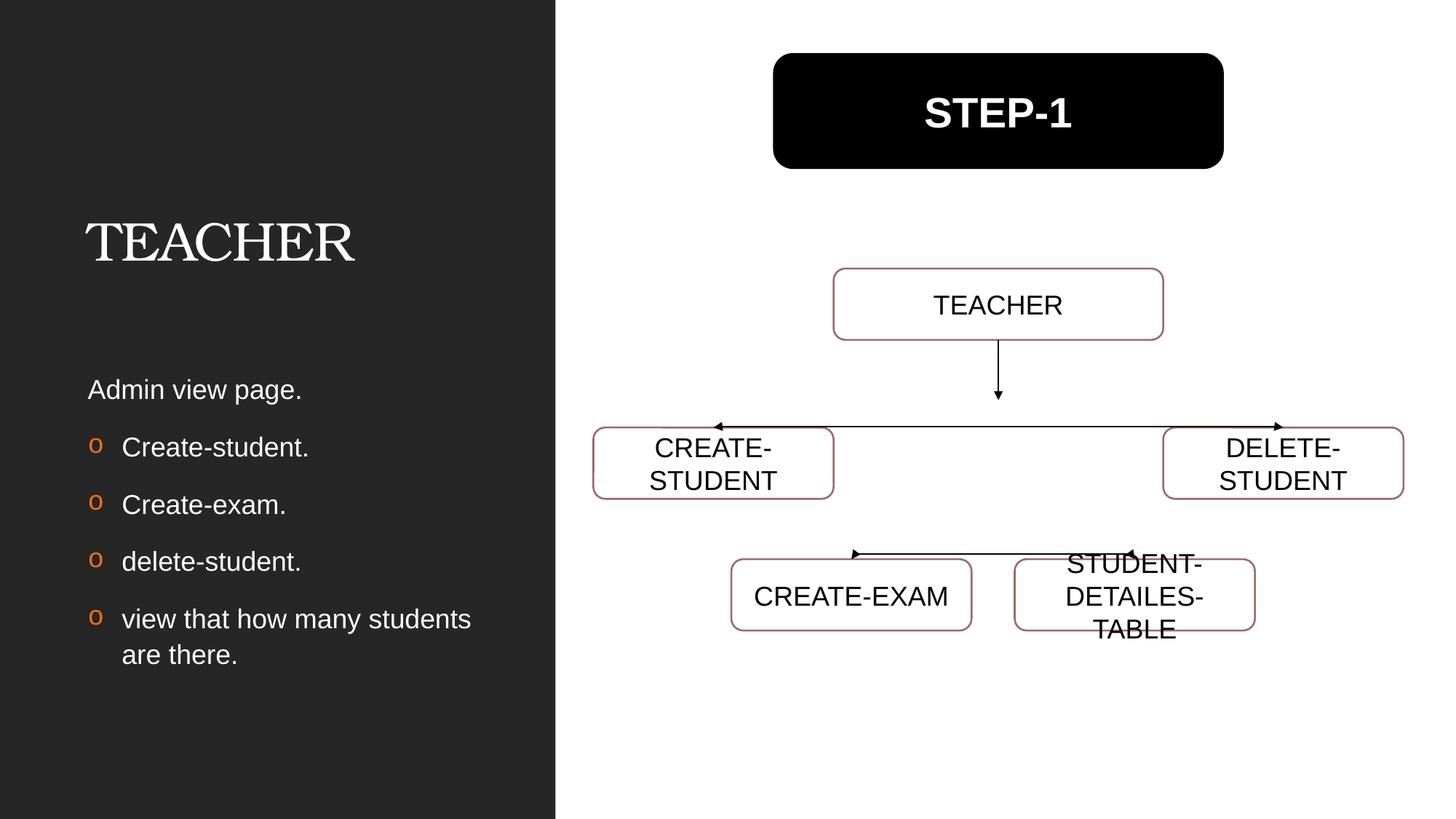

STEP-1
# TEACHER
TEACHER
Admin view page.
Create-student.
Create-exam.
delete-student.
view that how many students are there.
CREATE-STUDENT
DELETE-STUDENT
CREATE-EXAM
STUDENT-DETAILES-TABLE